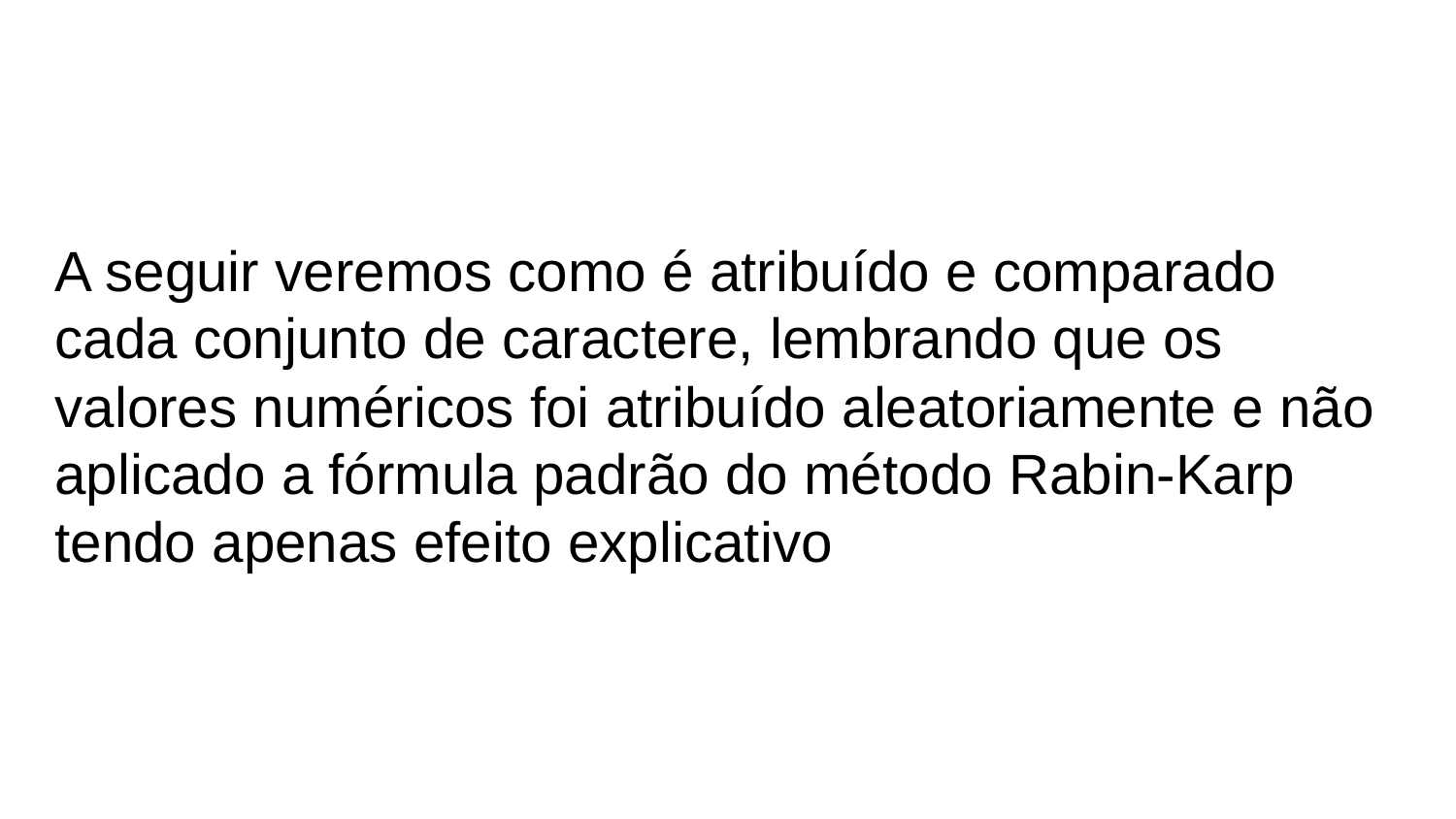

# A seguir veremos como é atribuído e comparado cada conjunto de caractere, lembrando que os valores numéricos foi atribuído aleatoriamente e não aplicado a fórmula padrão do método Rabin-Karp tendo apenas efeito explicativo